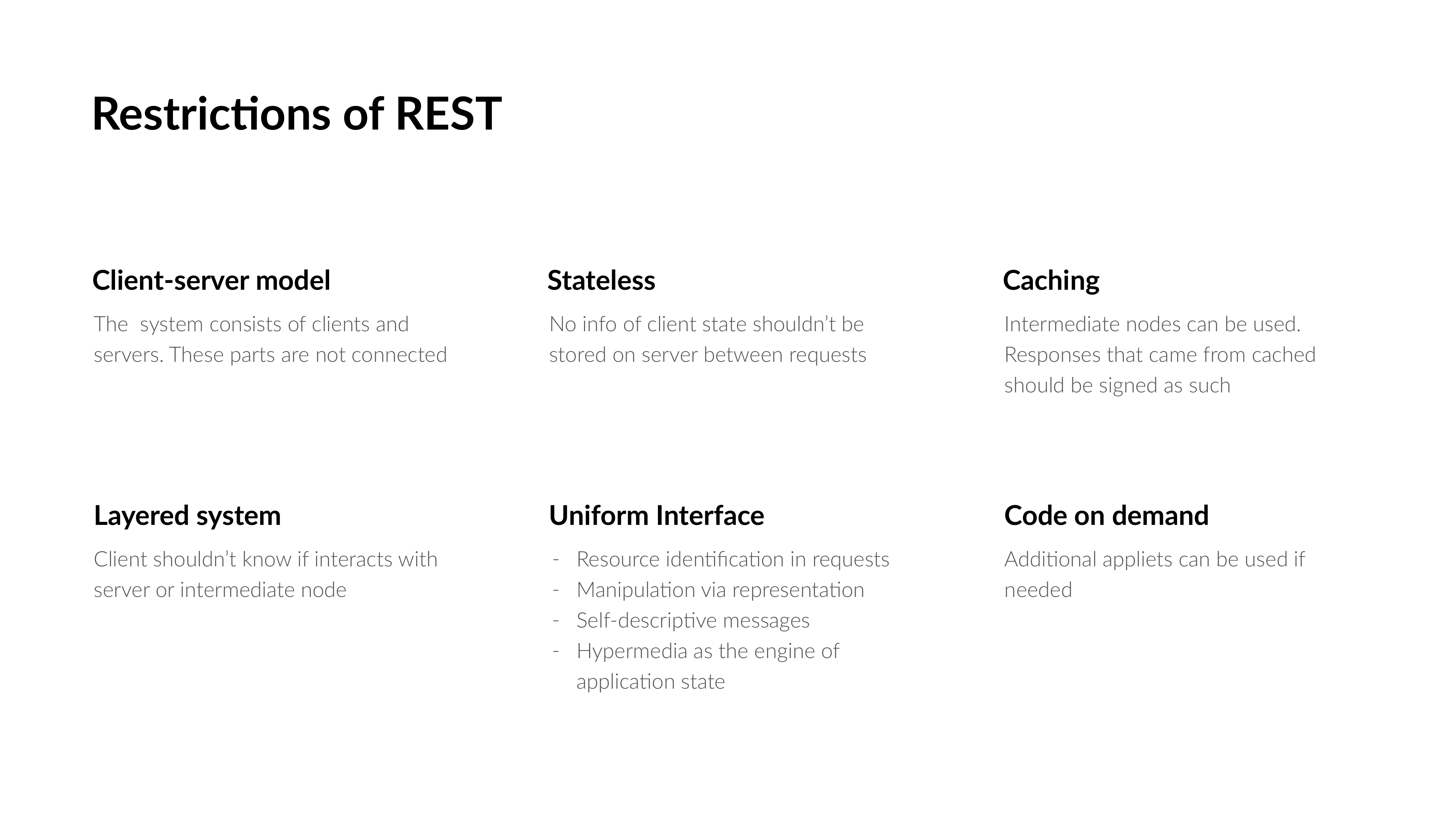

Restrictions of REST
Client-server model
Stateless
Caching
The  system consists of clients and servers. These parts are not connected
No info of client state shouldn’t be stored on server between requests
Intermediate nodes can be used. Responses that came from cached should be signed as such
Layered system
Uniform Interface
Code on demand
Resource identification in requests
Manipulation via representation
Self-descriptive messages
Hypermedia as the engine of application state
Client shouldn’t know if interacts with server or intermediate node

Additional appliets can be used if needed